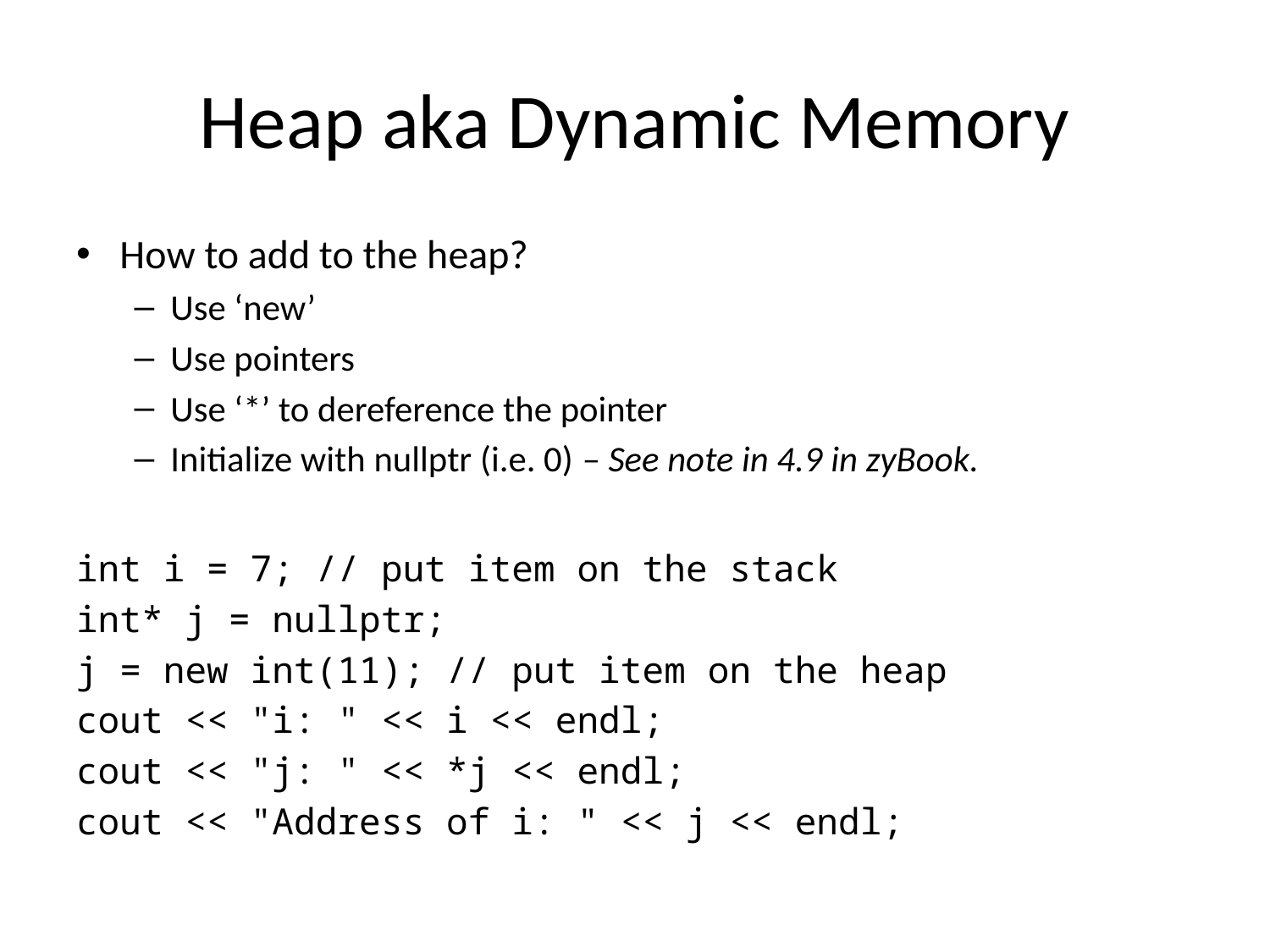

# Heap aka Dynamic Memory
How to add to the heap?
Use ‘new’
Use pointers
Use ‘*’ to dereference the pointer
Initialize with nullptr (i.e. 0) – See note in 4.9 in zyBook.

int i = 7; // put item on the stack
int* j = nullptr;
j = new int(11); // put item on the heap
cout << "i: " << i << endl;
cout << "j: " << *j << endl;
cout << "Address of i: " << j << endl;